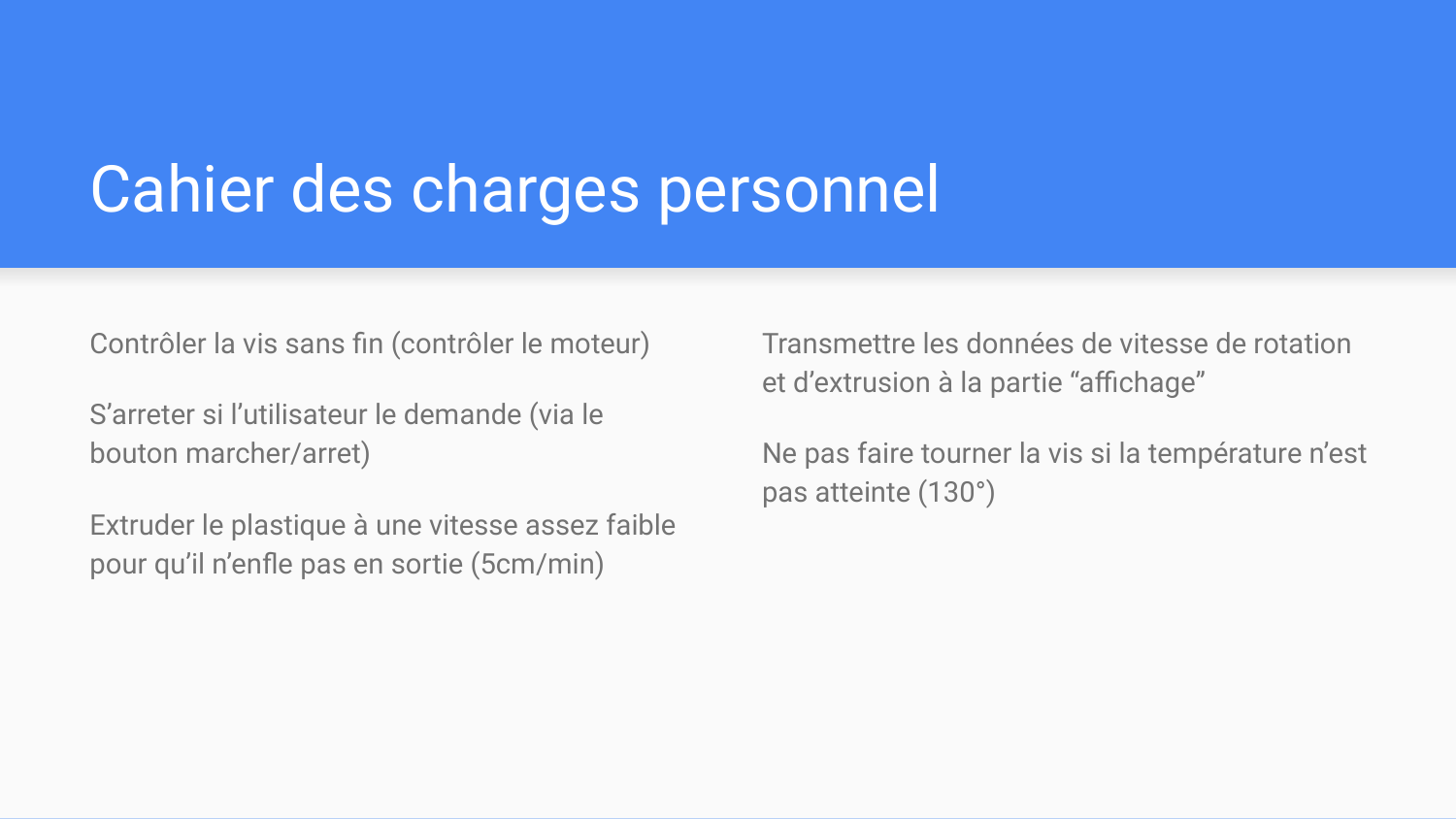

# Cahier des charges personnel
Contrôler la vis sans fin (contrôler le moteur)
S’arreter si l’utilisateur le demande (via le bouton marcher/arret)
Extruder le plastique à une vitesse assez faible pour qu’il n’enfle pas en sortie (5cm/min)

Transmettre les données de vitesse de rotation et d’extrusion à la partie “affichage”
Ne pas faire tourner la vis si la température n’est pas atteinte (130°)